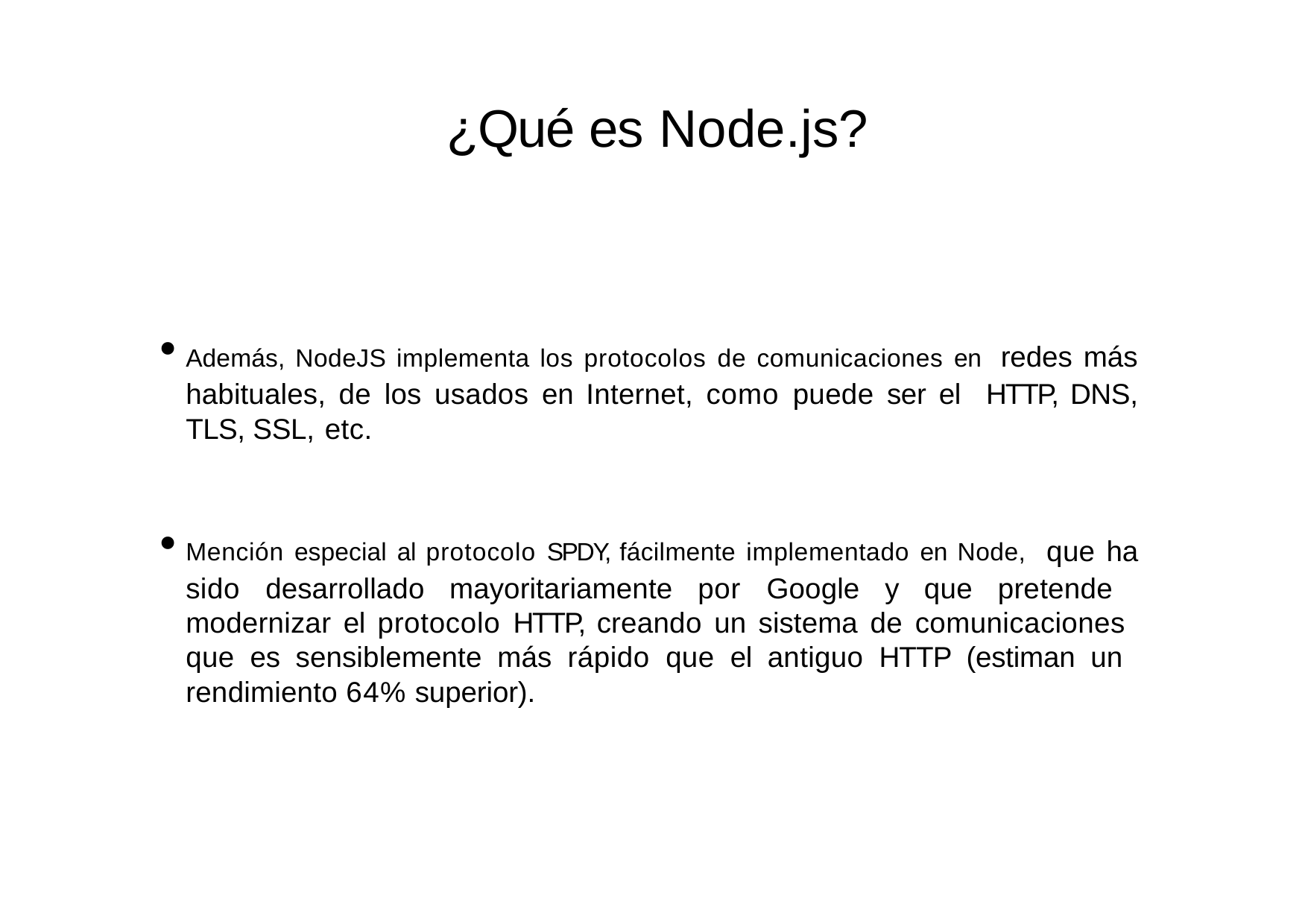

# ¿Qué es Node.js?
Además, NodeJS implementa los protocolos de comunicaciones en  redes más habituales, de los usados en Internet, como puede ser el  HTTP, DNS, TLS, SSL, etc.

Mención especial al protocolo SPDY, fácilmente implementado en Node,  que ha sido desarrollado mayoritariamente por Google y que pretende  modernizar el protocolo HTTP, creando un sistema de comunicaciones  que es sensiblemente más rápido que el antiguo HTTP (estiman un  rendimiento 64% superior).